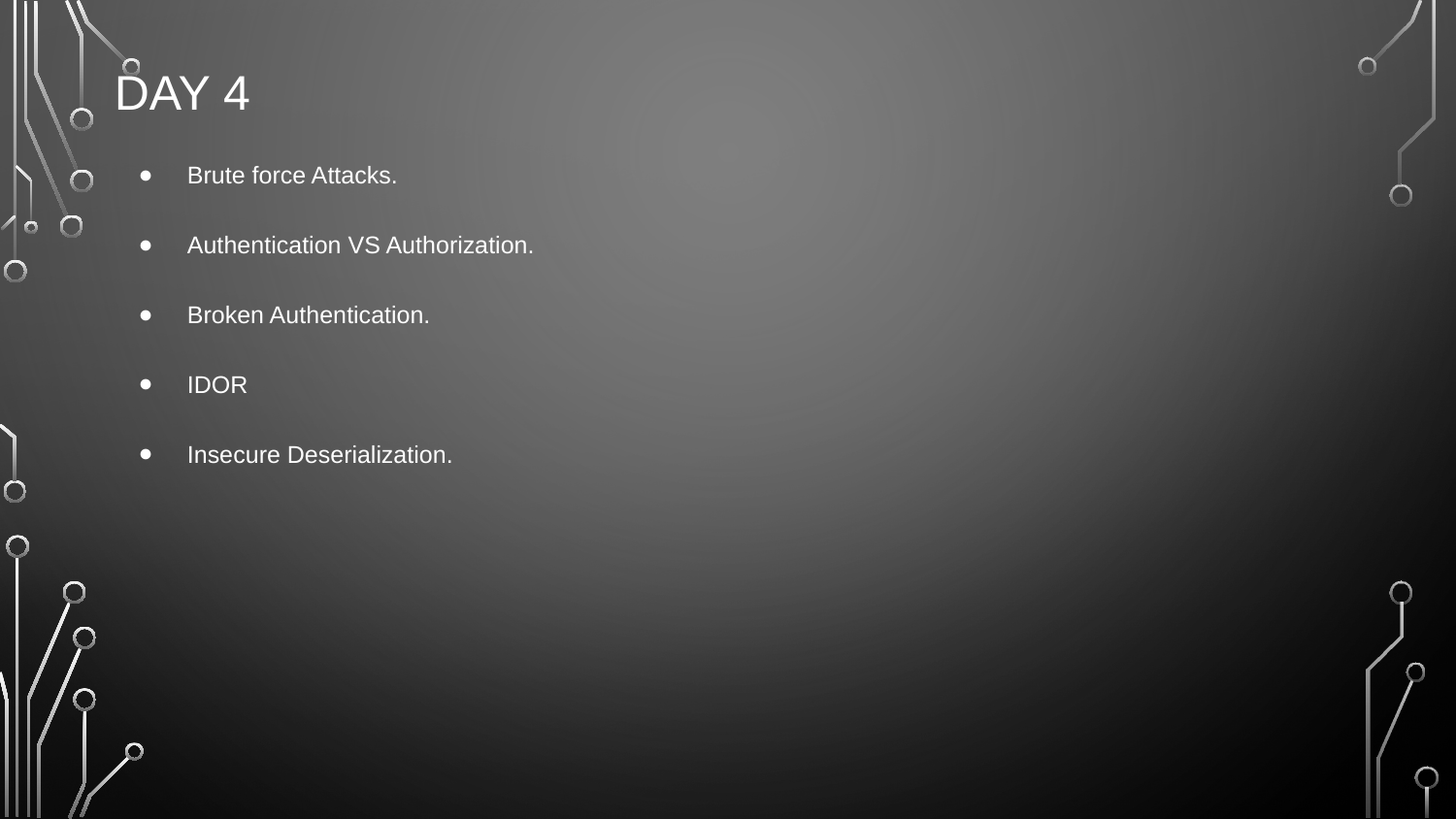

# Day 4
Brute force Attacks.

Authentication VS Authorization.

Broken Authentication.

IDOR

Insecure Deserialization.